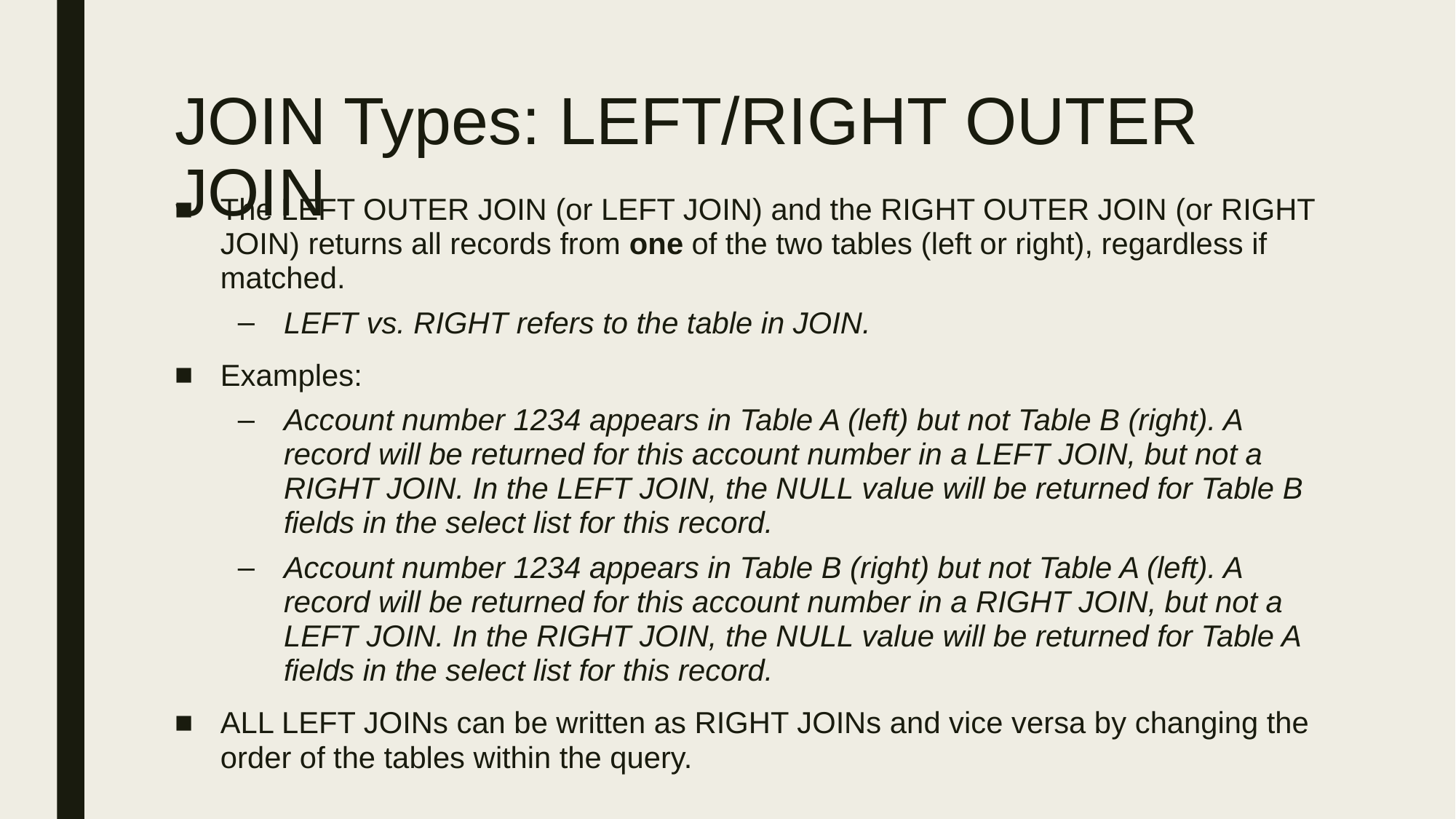

# JOIN Types: LEFT/RIGHT OUTER JOIN
The LEFT OUTER JOIN (or LEFT JOIN) and the RIGHT OUTER JOIN (or RIGHT JOIN) returns all records from one of the two tables (left or right), regardless if matched.
LEFT vs. RIGHT refers to the table in JOIN.
Examples:
Account number 1234 appears in Table A (left) but not Table B (right). A record will be returned for this account number in a LEFT JOIN, but not a RIGHT JOIN. In the LEFT JOIN, the NULL value will be returned for Table B fields in the select list for this record.
Account number 1234 appears in Table B (right) but not Table A (left). A record will be returned for this account number in a RIGHT JOIN, but not a LEFT JOIN. In the RIGHT JOIN, the NULL value will be returned for Table A fields in the select list for this record.
ALL LEFT JOINs can be written as RIGHT JOINs and vice versa by changing the order of the tables within the query.